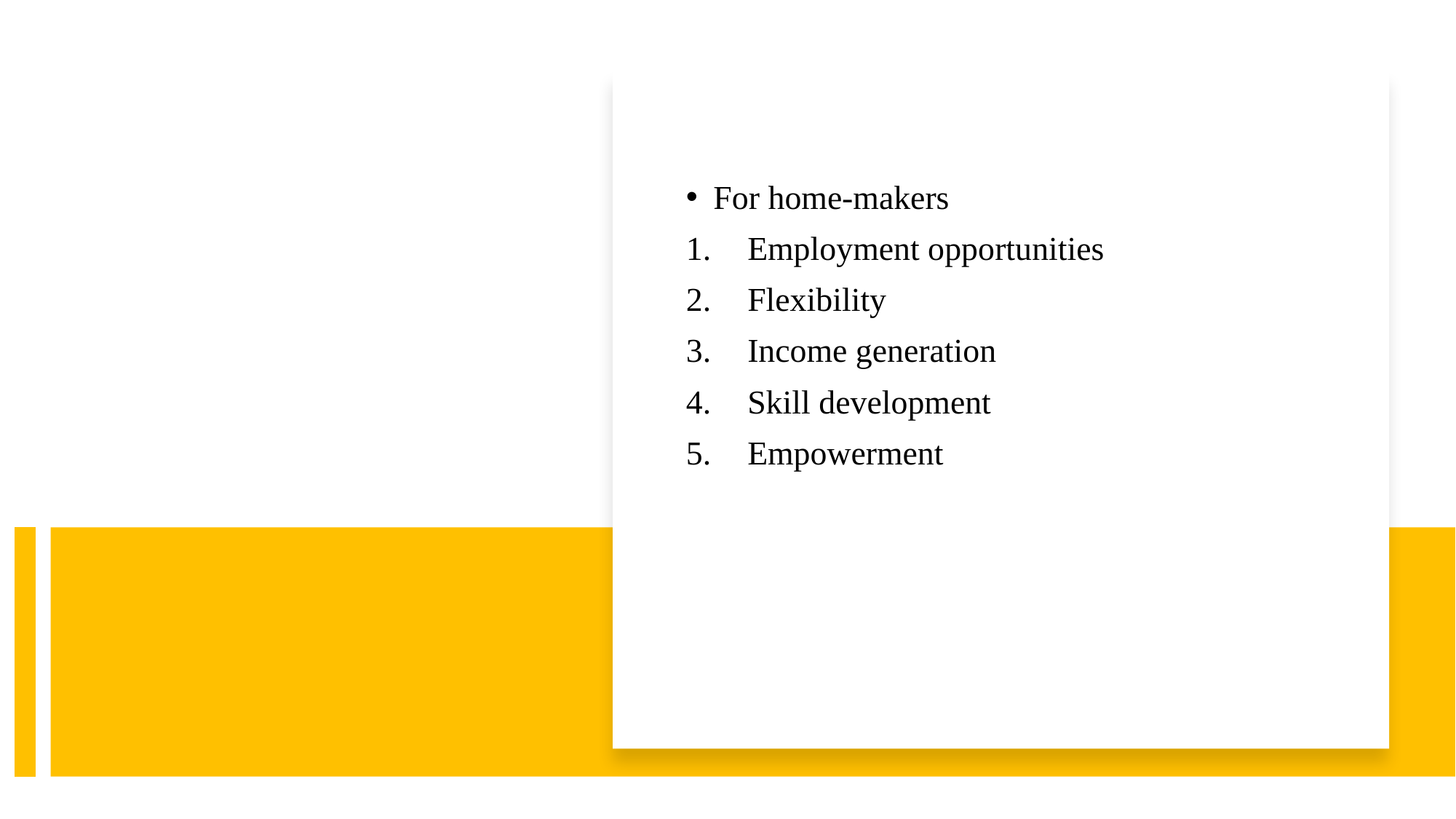

For home-makers
Employment opportunities
Flexibility
Income generation
Skill development
Empowerment